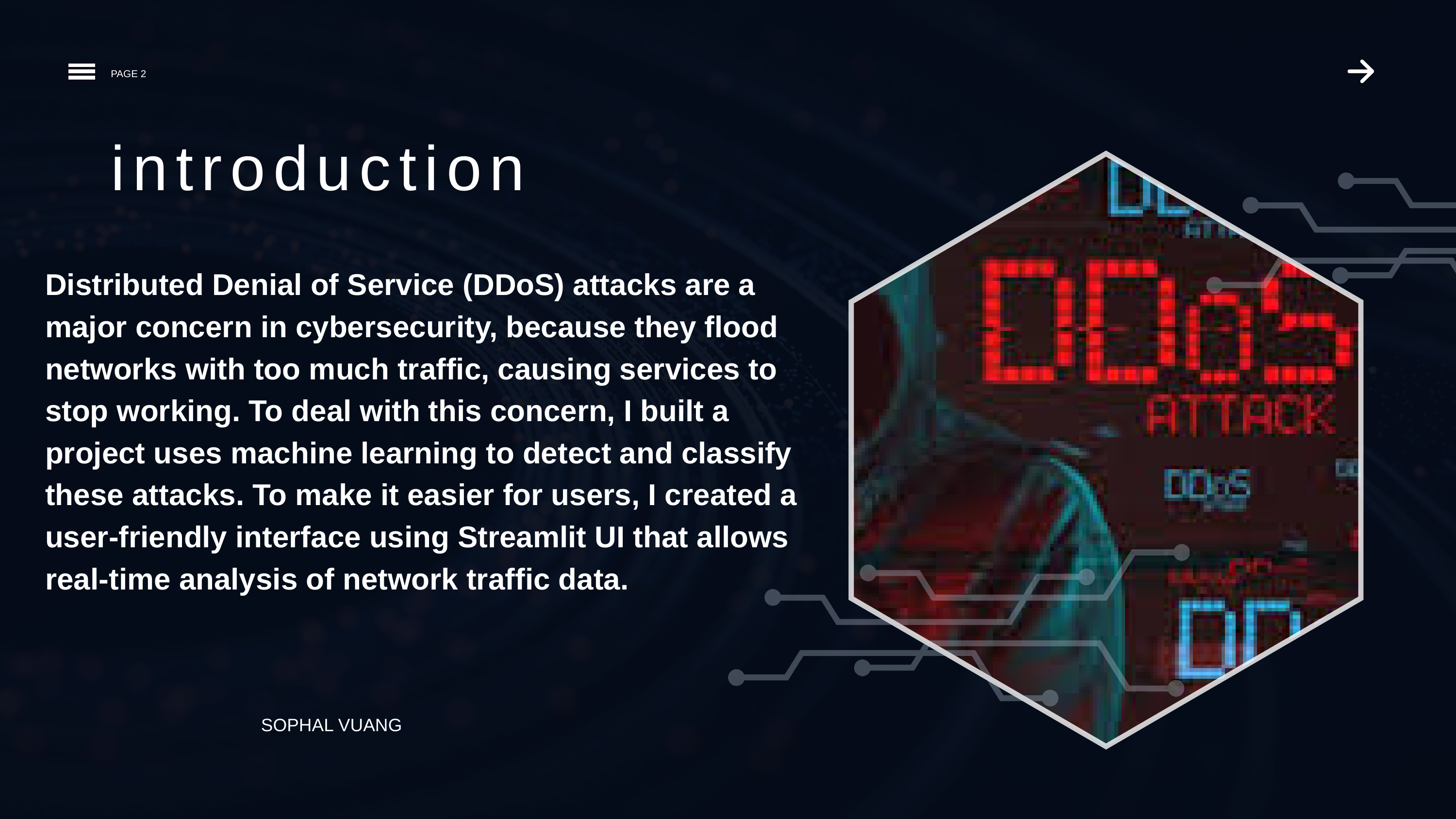

PAGE 2
introduction

Distributed Denial of Service (DDoS) attacks are a major concern in cybersecurity, because they flood networks with too much traffic, causing services to stop working. To deal with this concern, I built a project uses machine learning to detect and classify these attacks. To make it easier for users, I created a user-friendly interface using Streamlit UI that allows real-time analysis of network traffic data.

SOPHAL VUANG